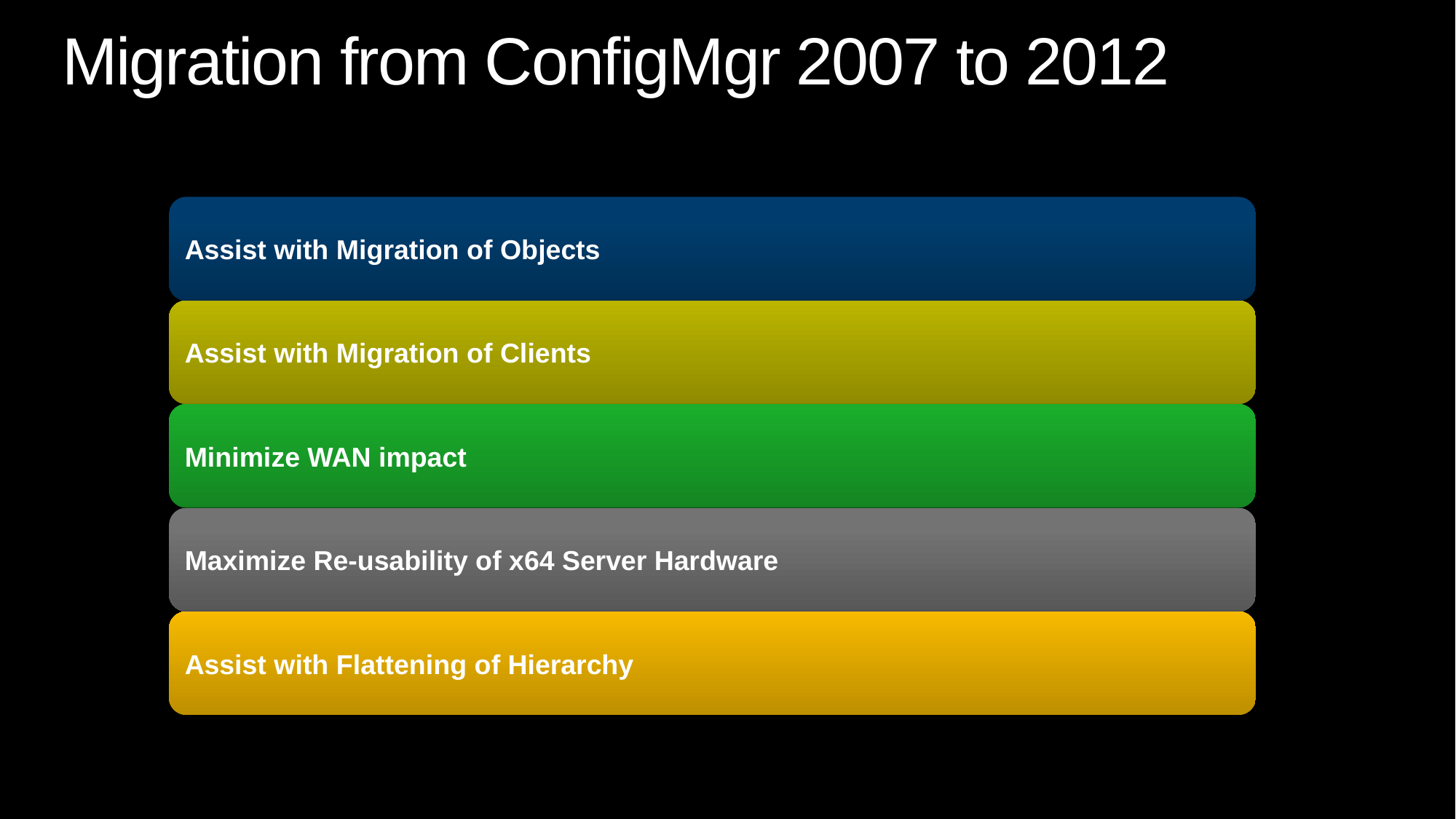

# Migration from ConfigMgr 2007 to 2012
Assist with Flattening of Hierarchy
Assist with Migration of Objects
Assist with Migration of Clients
Maximize Re-usability of x64 Server Hardware
Minimize WAN impact